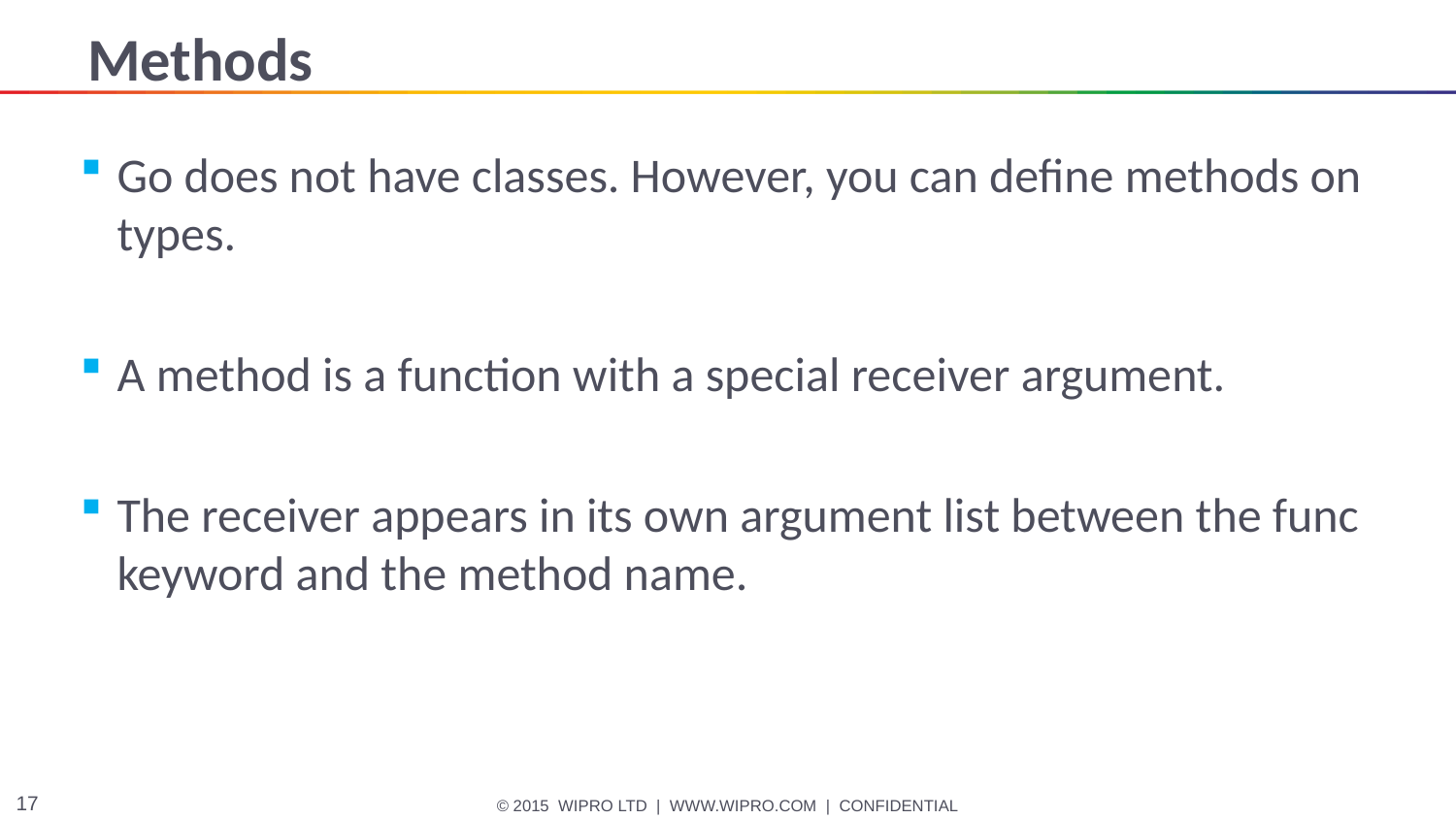

# Methods
Go does not have classes. However, you can define methods on types.

A method is a function with a special receiver argument.

The receiver appears in its own argument list between the func keyword and the method name.